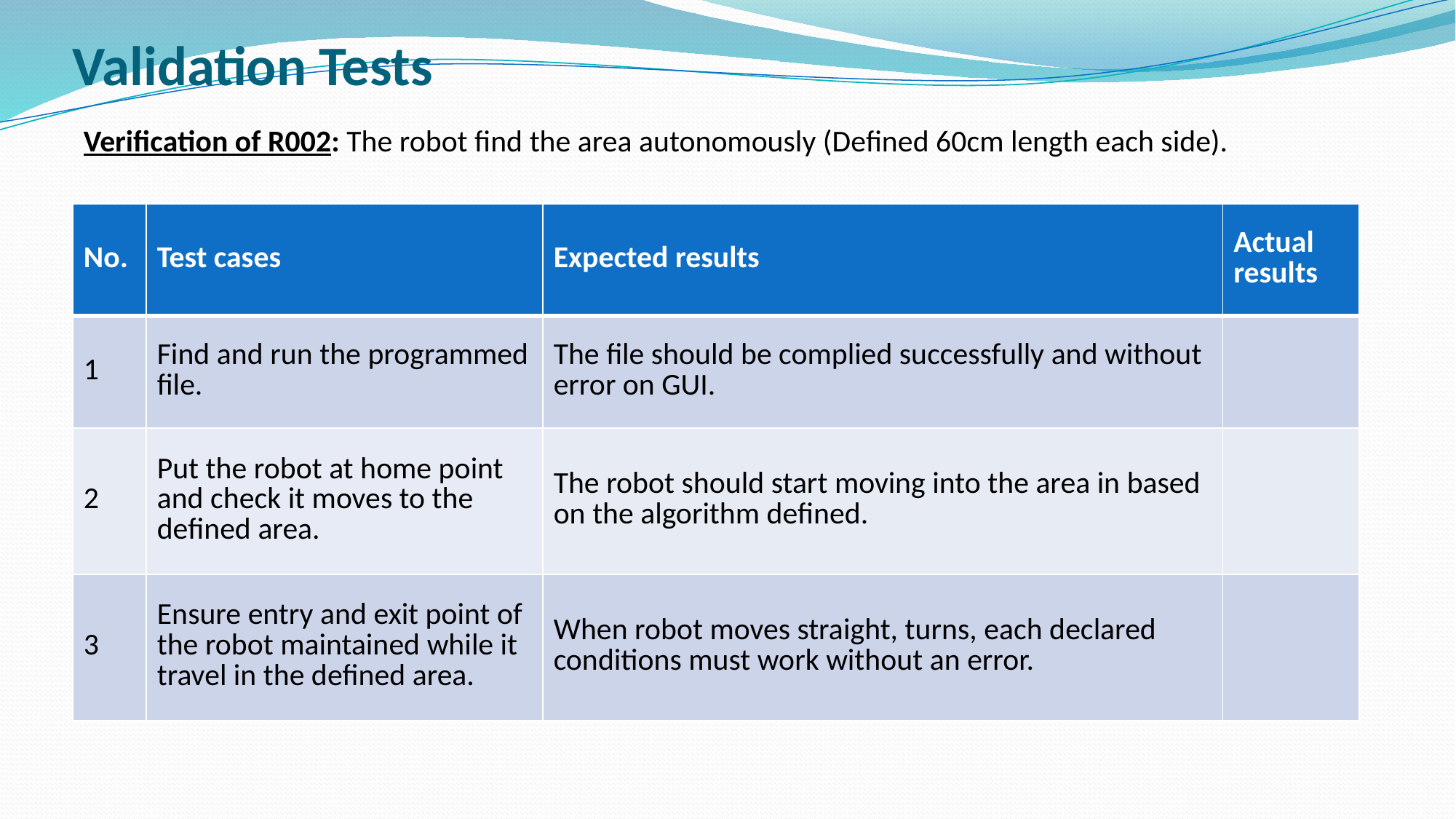

# Validation Tests
Verification of R002: The robot find the area autonomously (Defined 60cm length each side).

| No. | Test cases | Expected results | Actual results |
| --- | --- | --- | --- |
| 1 | Find and run the programmed file. | The file should be complied successfully and without error on GUI. |  |
| 2 | Put the robot at home point and check it moves to the defined area. | The robot should start moving into the area in based on the algorithm defined. |  |
| 3 | Ensure entry and exit point of the robot maintained while it travel in the defined area. | When robot moves straight, turns, each declared conditions must work without an error. |  |